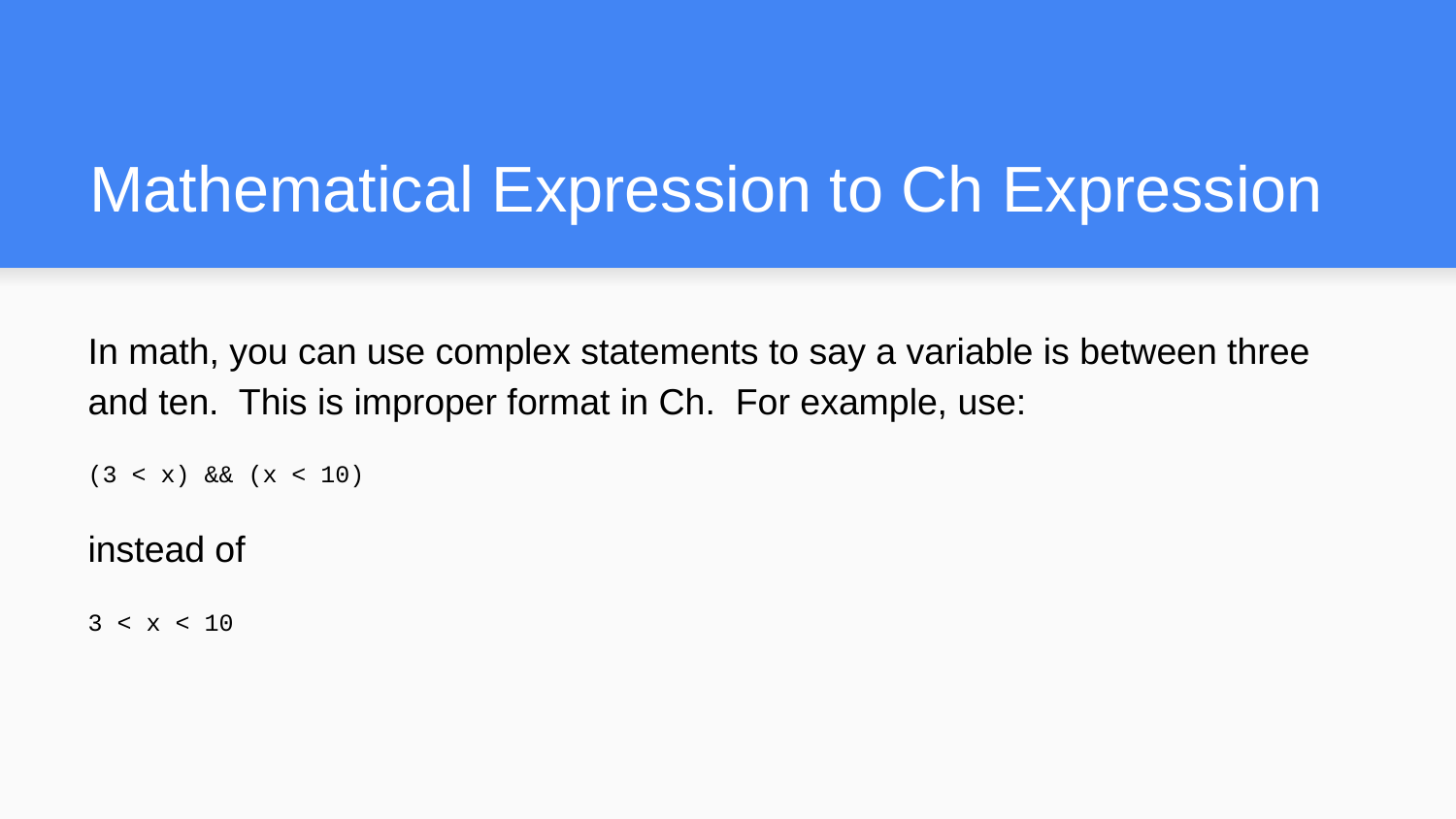

# Mathematical Expression to Ch Expression
In math, you can use complex statements to say a variable is between three and ten.  This is improper format in Ch.  For example, use:
(3 < x) && (x < 10)
instead of
3 < x < 10